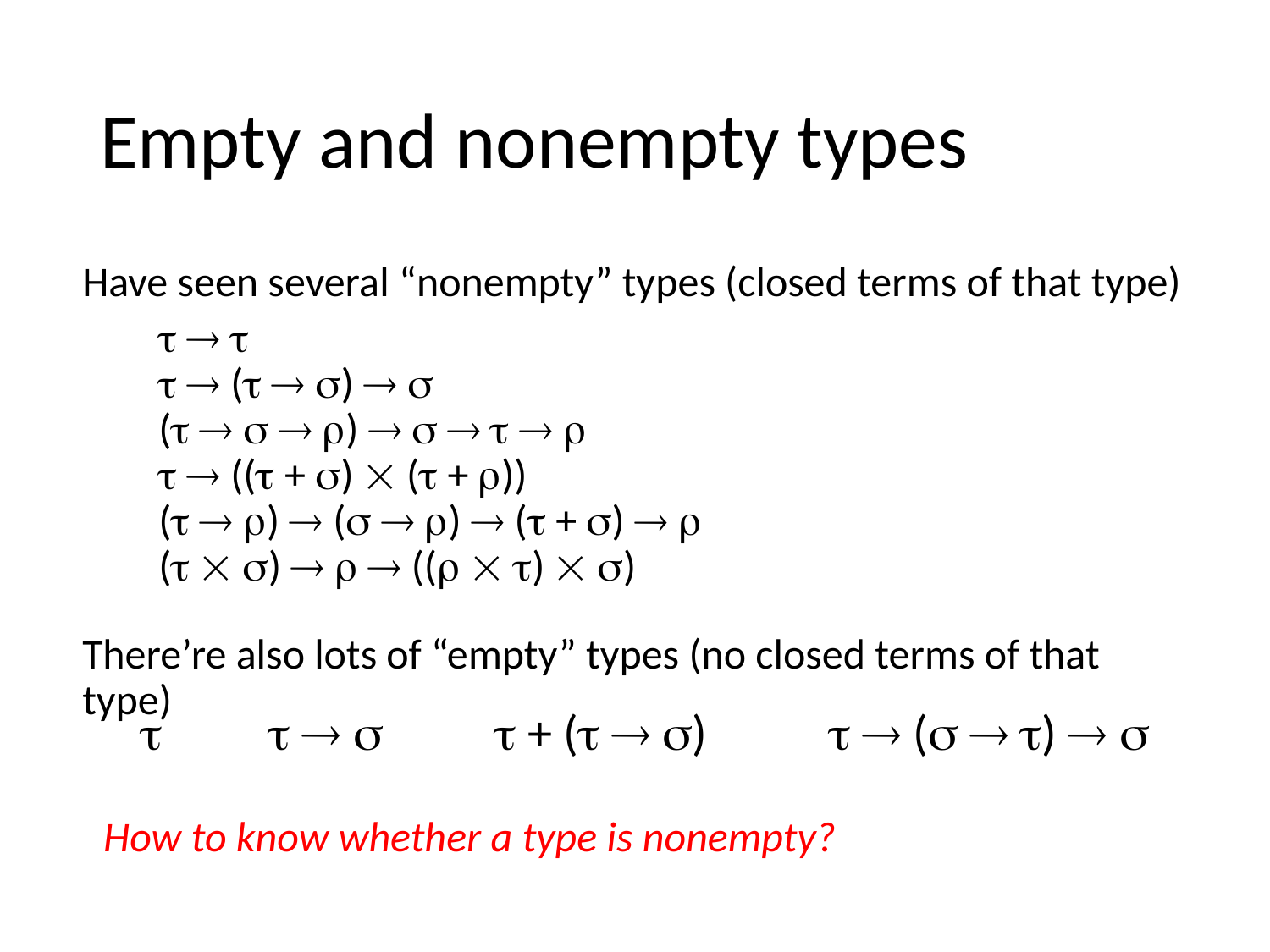

# Empty and nonempty types
Have seen several “nonempty” types (closed terms of that type)
        τ → τ
        τ → (τ → σ) → σ
        (τ → σ → ρ) → σ → τ → ρ
        τ → ((τ + σ) × (τ + ρ))
        (τ → ρ) → (σ → ρ) → (τ + σ) → ρ
        (τ × σ) → ρ → ((ρ × τ) × σ)
There’re also lots of “empty” types (no closed terms of that type)
τ
τ → σ
τ + (τ → σ)
τ → (σ → τ) → σ
How to know whether a type is nonempty?